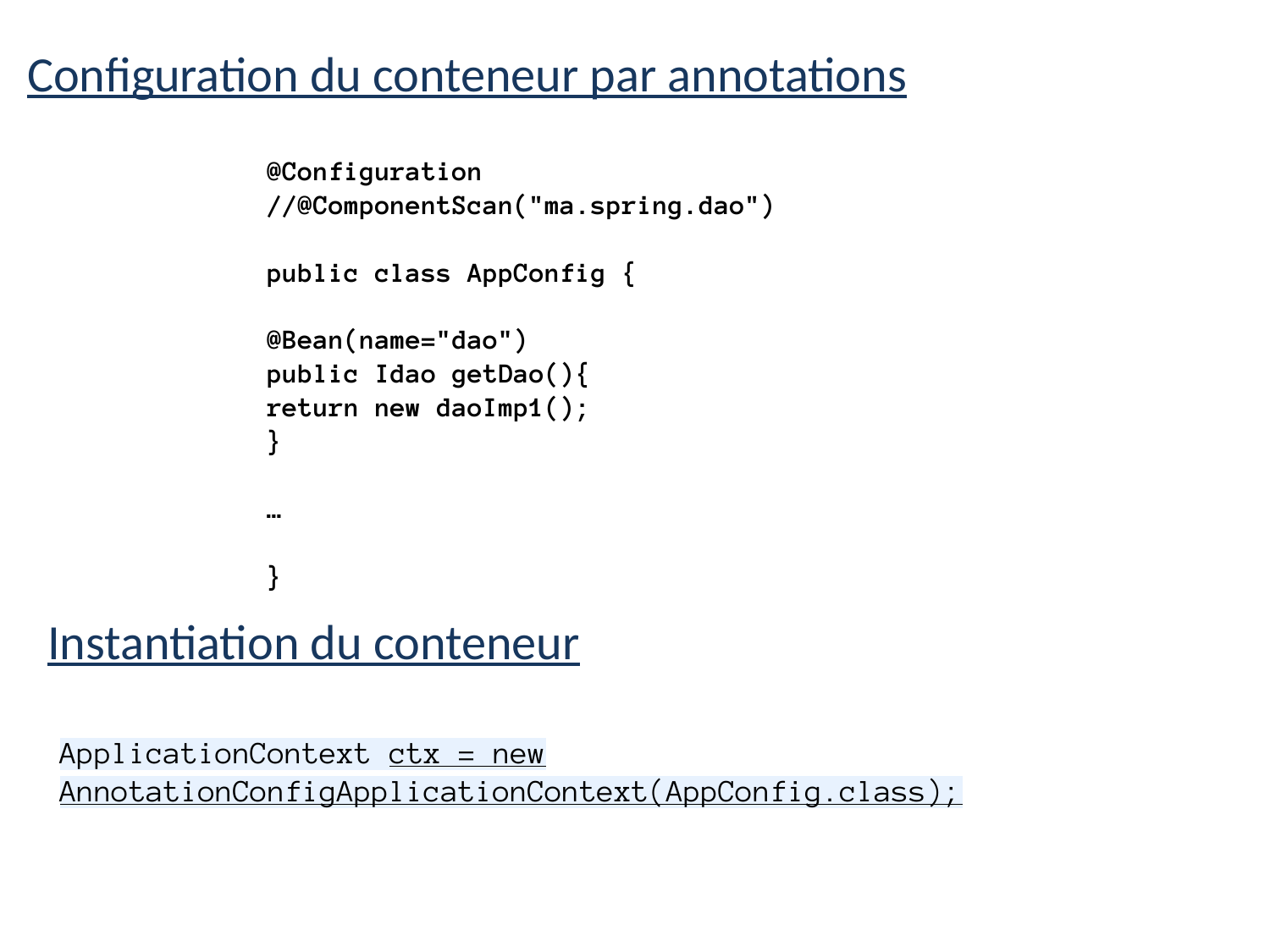

Configuration du conteneur par annotations
@Configuration
//@ComponentScan("ma.spring.dao")

public class AppConfig {

@Bean(name="dao")
public Idao getDao(){
return new daoImp1();
}

…

}
Instantiation du conteneur
ApplicationContext ctx = new AnnotationConfigApplicationContext(AppConfig.class);